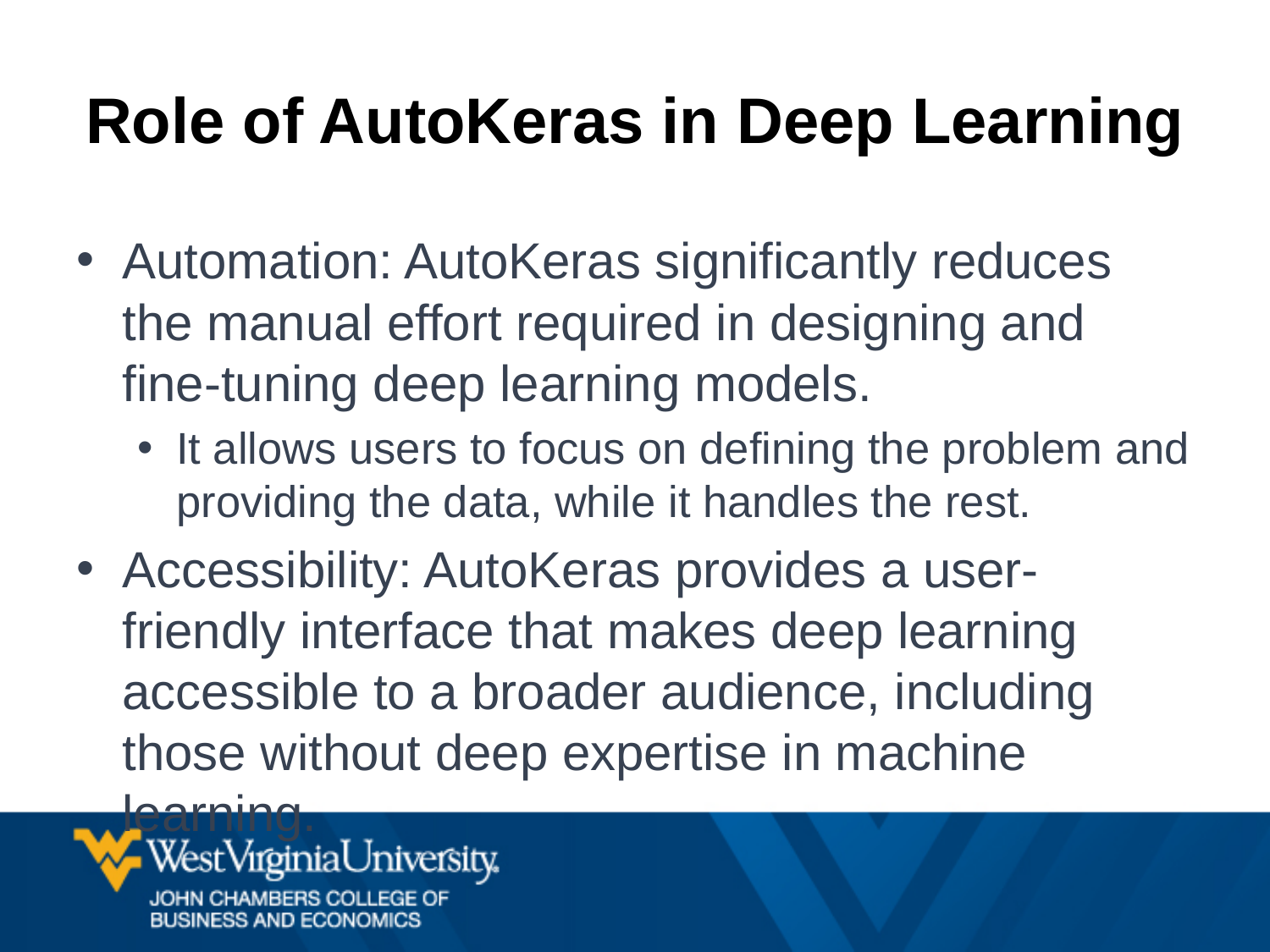

# Role of AutoKeras in Deep Learning
Automation: AutoKeras significantly reduces the manual effort required in designing and fine-tuning deep learning models.
It allows users to focus on defining the problem and providing the data, while it handles the rest.
Accessibility: AutoKeras provides a user-friendly interface that makes deep learning accessible to a broader audience, including those without deep expertise in machine learning.